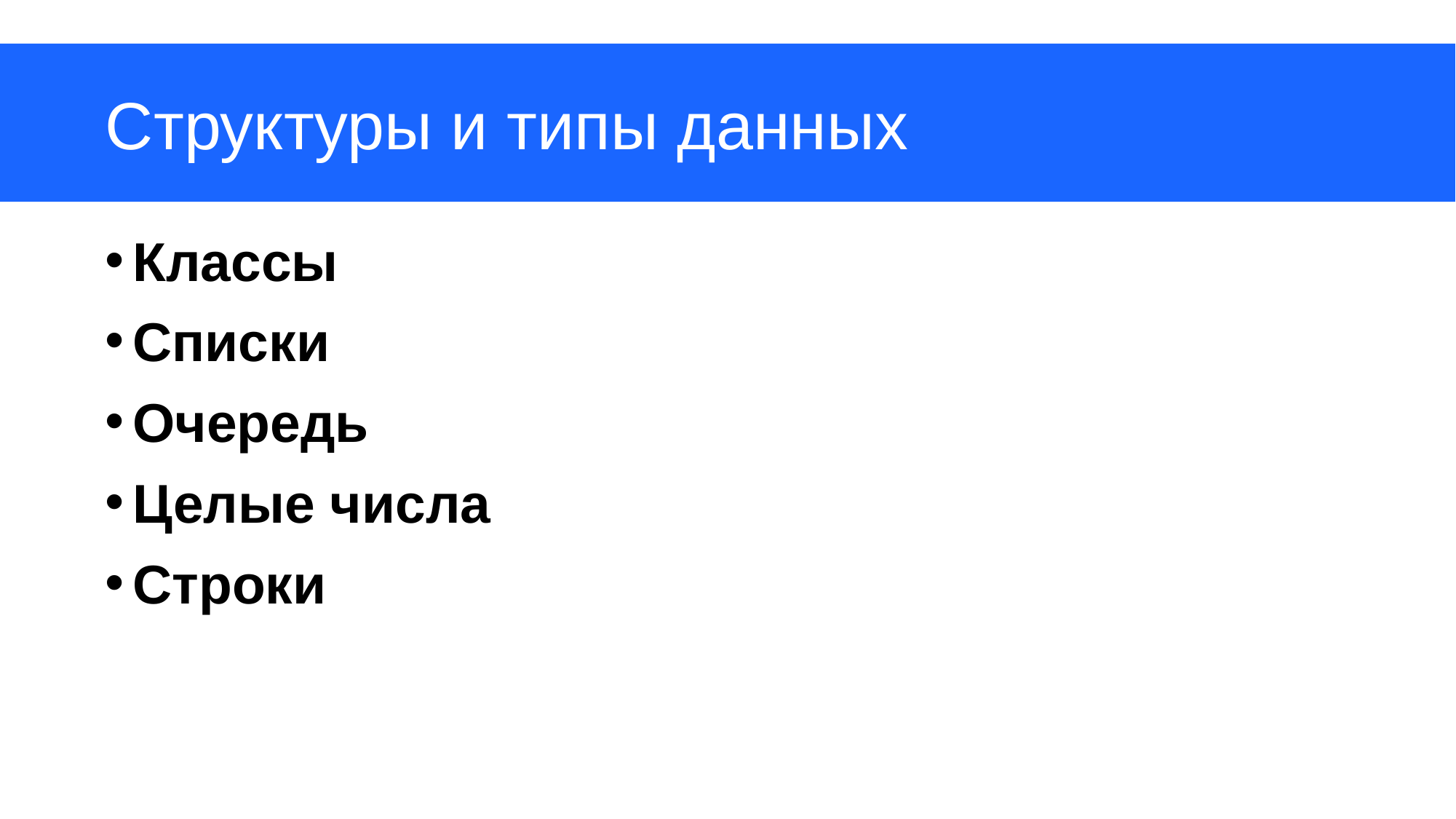

# Структуры и типы данных
Классы
Списки
Очередь
Целые числа
Строки